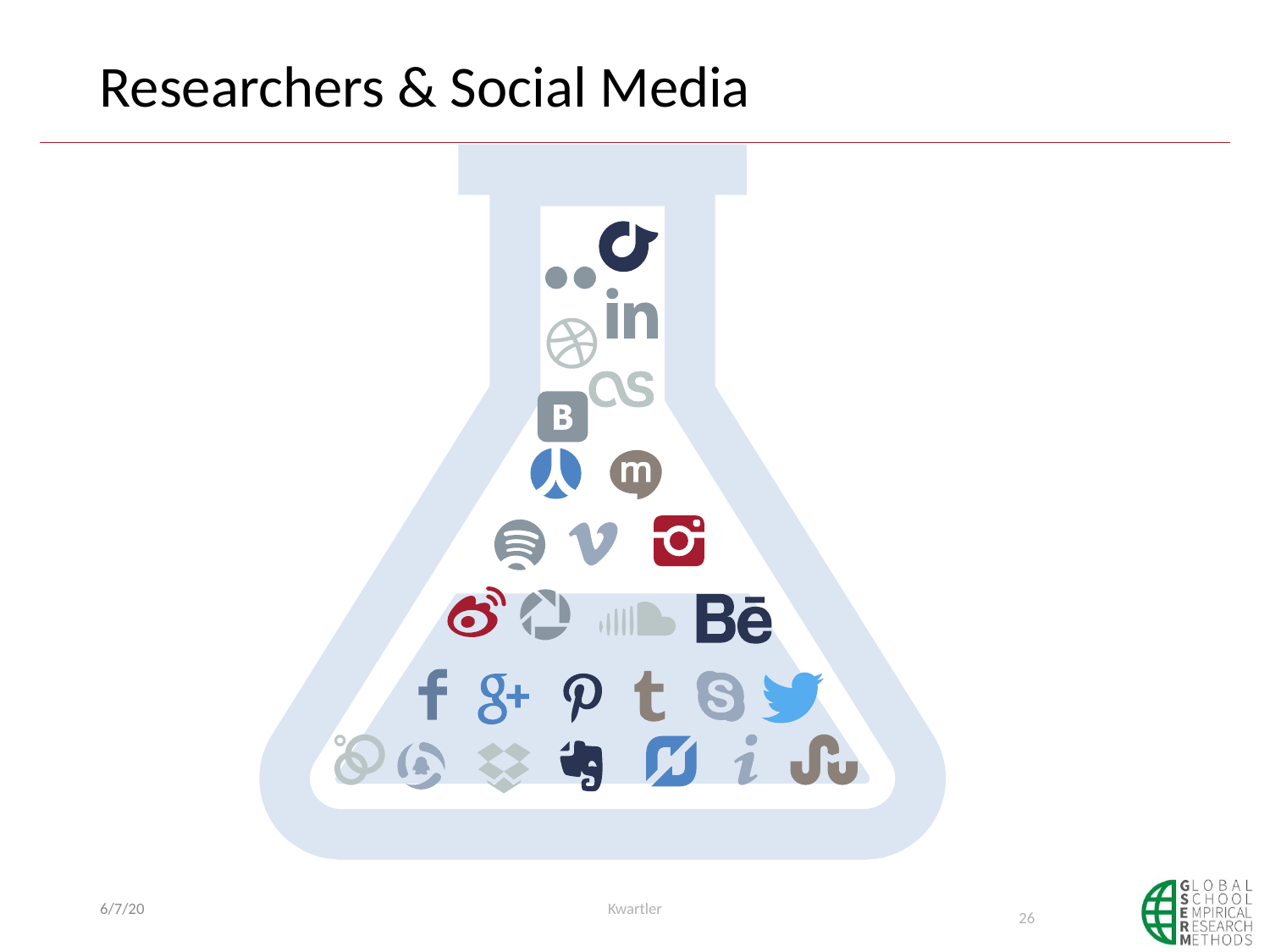

# Researchers & Social Media

6/7/20
Kwartler
26